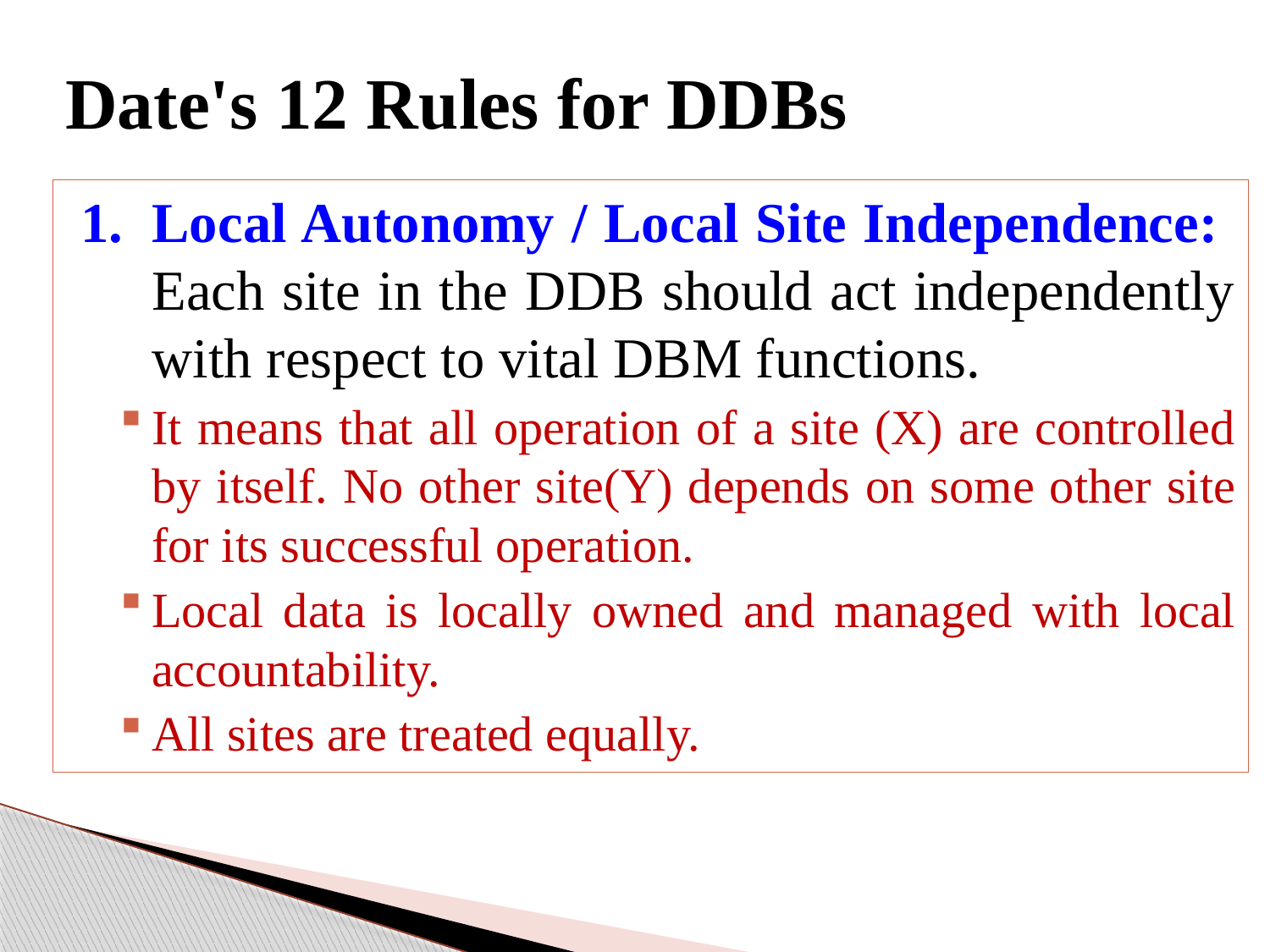

# Date's 12 Rules for DDBs
Local Autonomy / Local Site Independence:  Each site in the DDB should act independently with respect to vital DBM functions.
It means that all operation of a site (X) are controlled by itself. No other site(Y) depends on some other site for its successful operation.
Local data is locally owned and managed with local accountability.
All sites are treated equally.